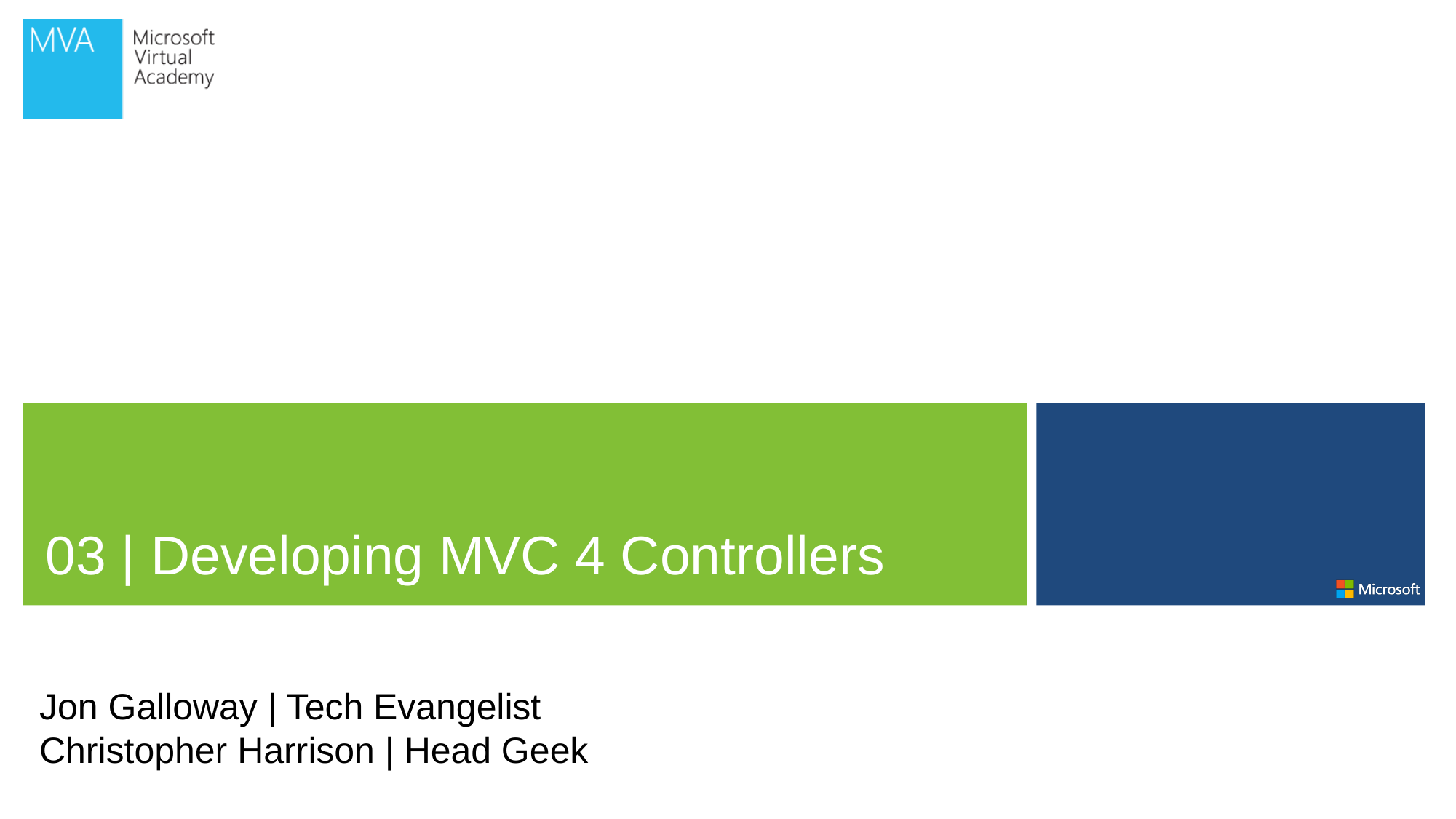

03 | Developing MVC 4 Controllers
Jon Galloway | Tech Evangelist
Christopher Harrison | Head Geek